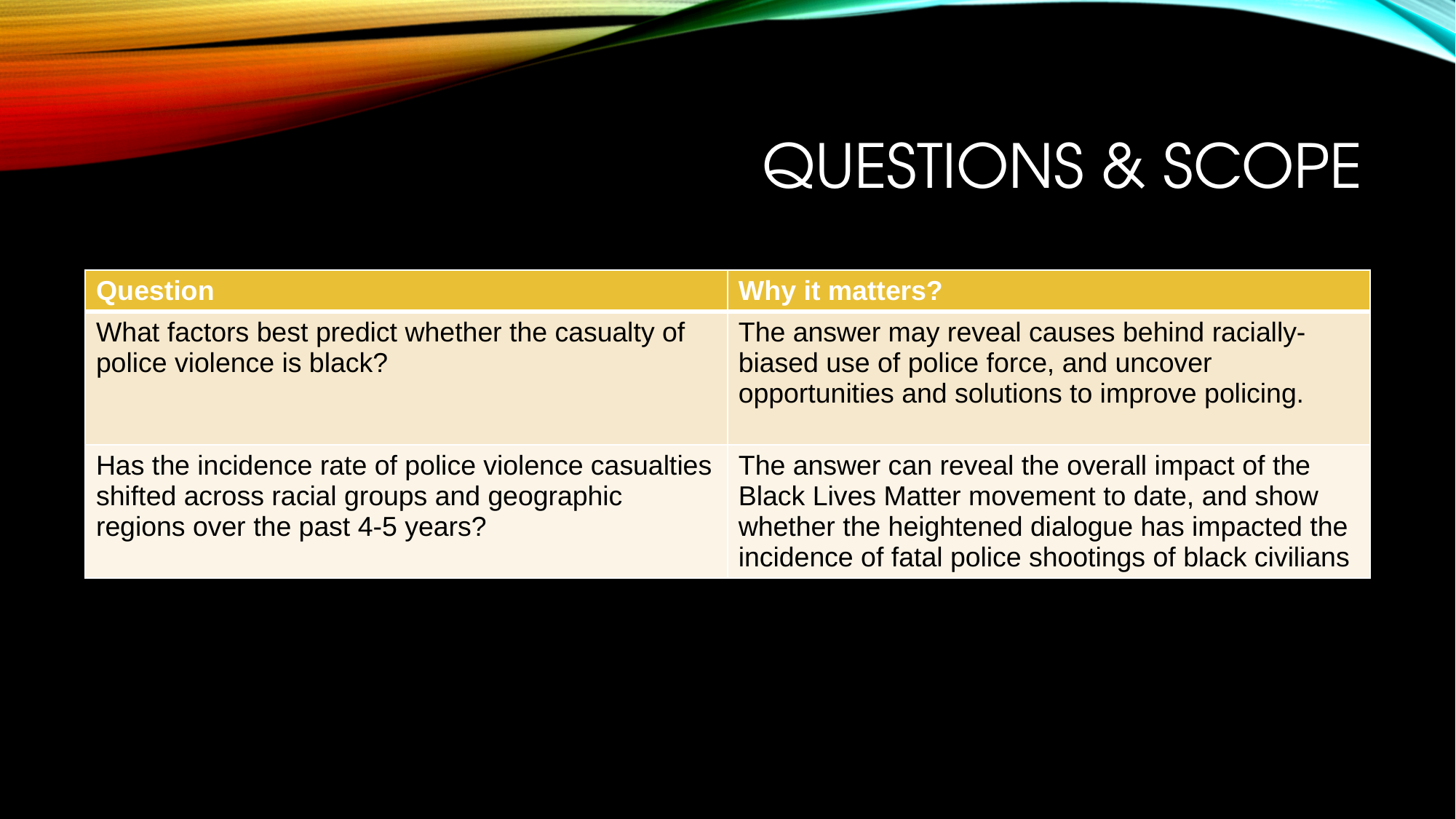

# QUESTIONS & SCOPE
| Question | Why it matters? |
| --- | --- |
| What factors best predict whether the casualty of police violence is black? | The answer may reveal causes behind racially-biased use of police force, and uncover opportunities and solutions to improve policing. |
| Has the incidence rate of police violence casualties shifted across racial groups and geographic regions over the past 4-5 years? | The answer can reveal the overall impact of the Black Lives Matter movement to date, and show whether the heightened dialogue has impacted the incidence of fatal police shootings of black civilians |